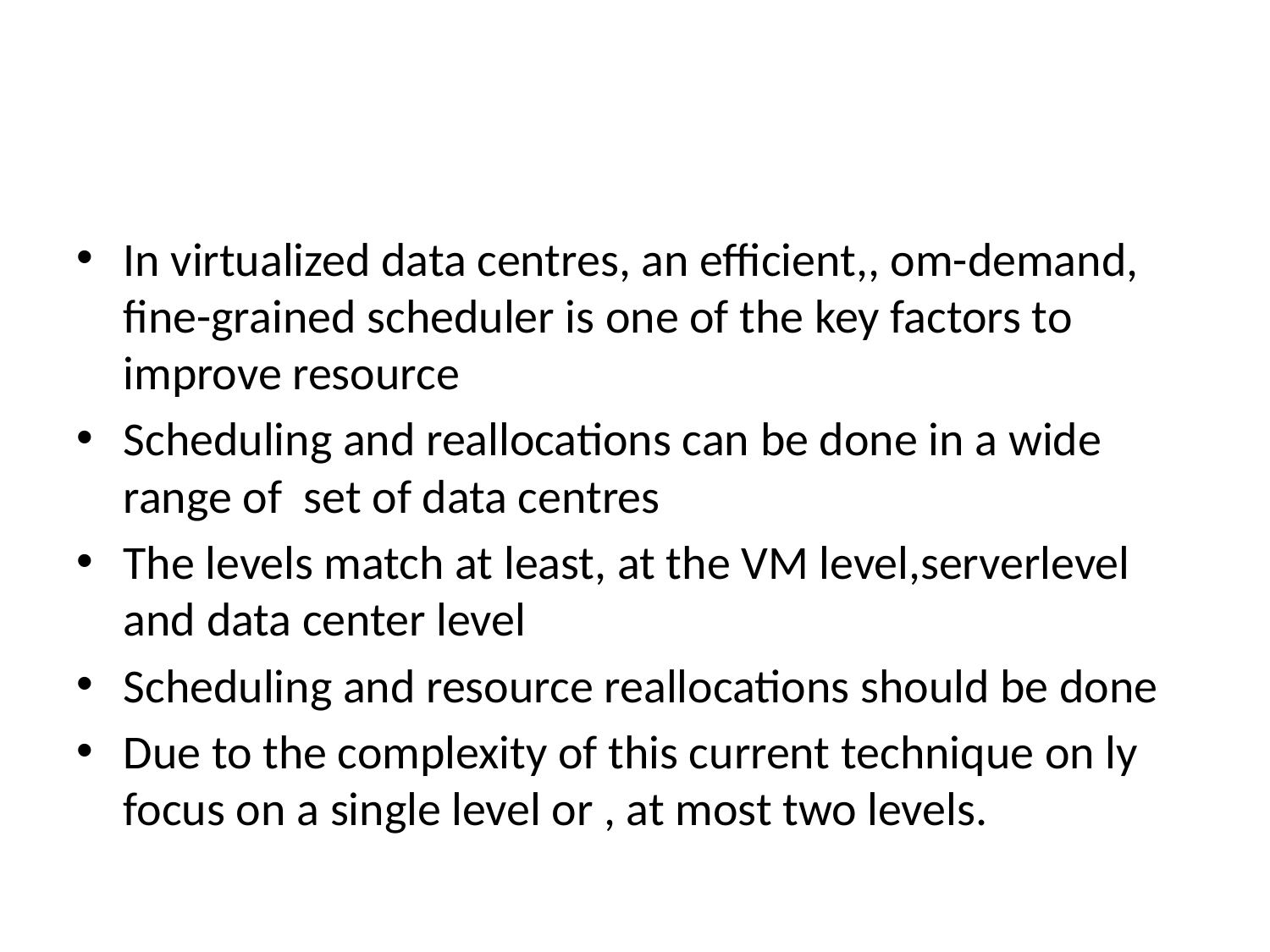

#
In virtualized data centres, an efficient,, om-demand, fine-grained scheduler is one of the key factors to improve resource
Scheduling and reallocations can be done in a wide range of  set of data centres
The levels match at least, at the VM level,serverlevel and data center level
Scheduling and resource reallocations should be done
Due to the complexity of this current technique on ly focus on a single level or , at most two levels.